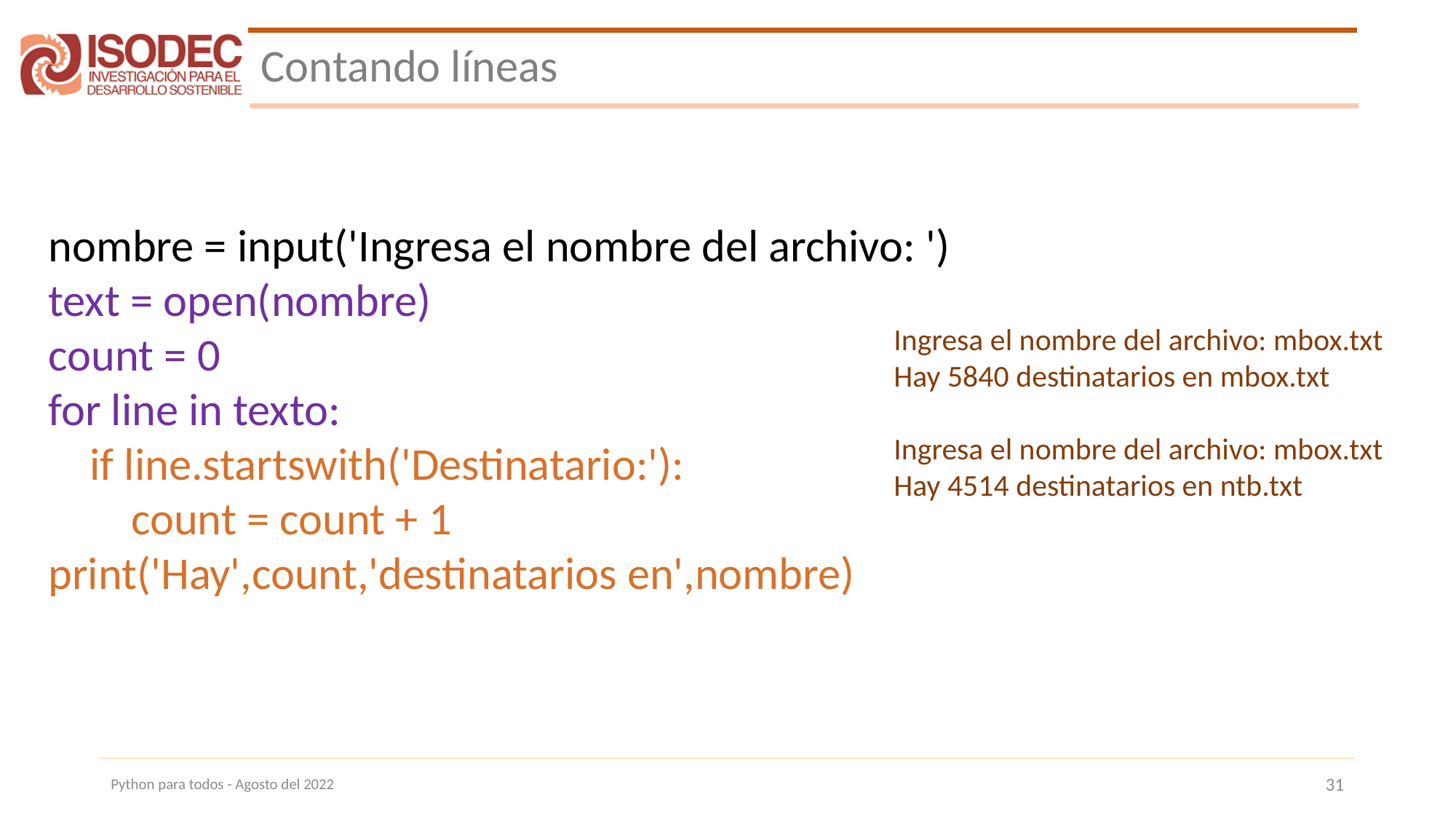

# Contando líneas
nombre = input('Ingresa el nombre del archivo: ')
text = open(nombre)
count = 0
for line in texto:
    if line.startswith('Destinatario:'):
        count = count + 1
print('Hay',count,'destinatarios en',nombre)
Ingresa el nombre del archivo: mbox.txt
Hay 5840 destinatarios en mbox.txt

Ingresa el nombre del archivo: mbox.txt
Hay 4514 destinatarios en ntb.txt

Python para todos - Agosto del 2022
31